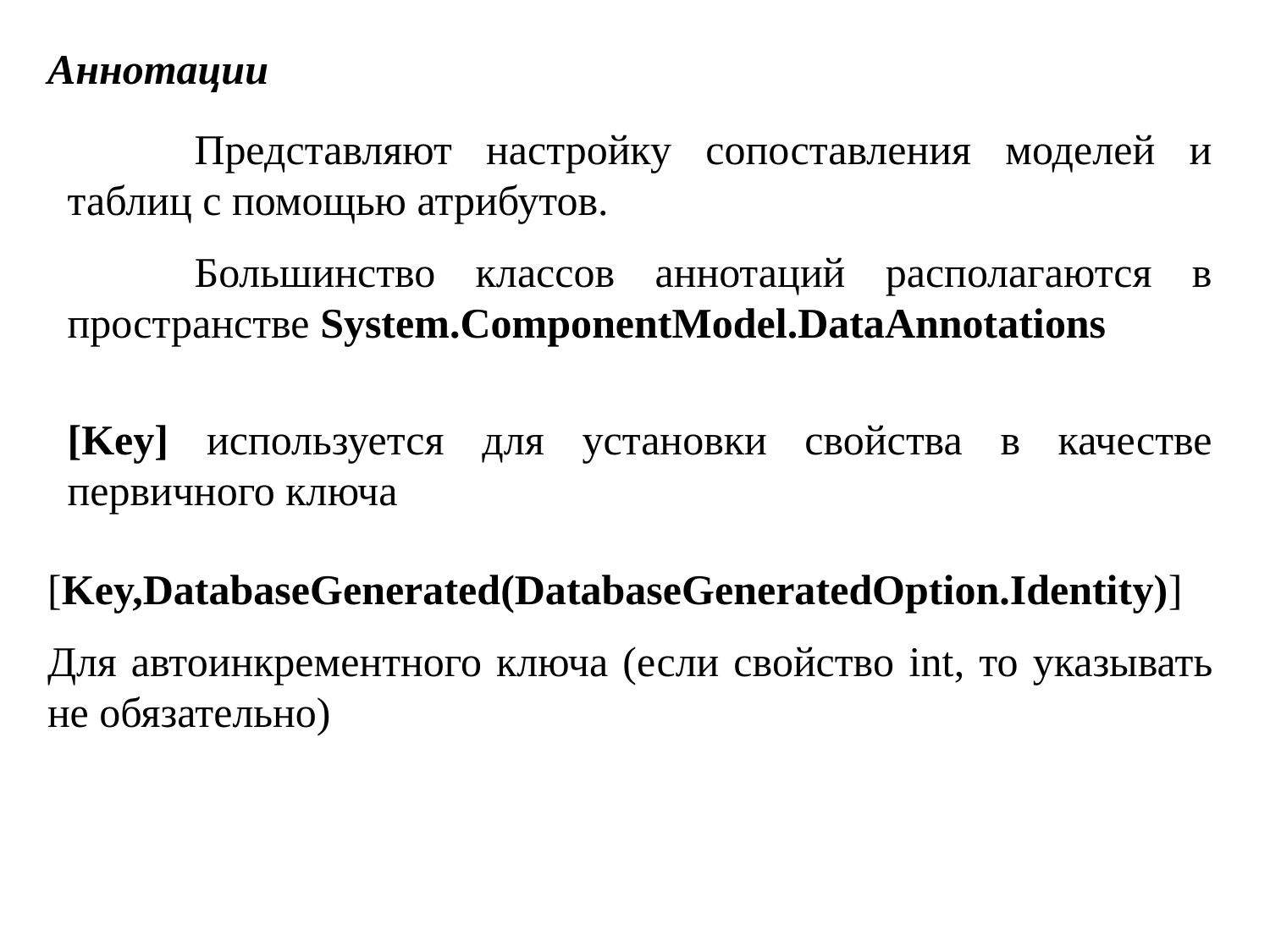

Аннотации
	Представляют настройку сопоставления моделей и таблиц с помощью атрибутов.
	Большинство классов аннотаций располагаются в пространстве System.ComponentModel.DataAnnotations
[Key] используется для установки свойства в качестве первичного ключа
[Key,DatabaseGenerated(DatabaseGeneratedOption.Identity)]
Для автоинкрементного ключа (если свойство int, то указывать не обязательно)